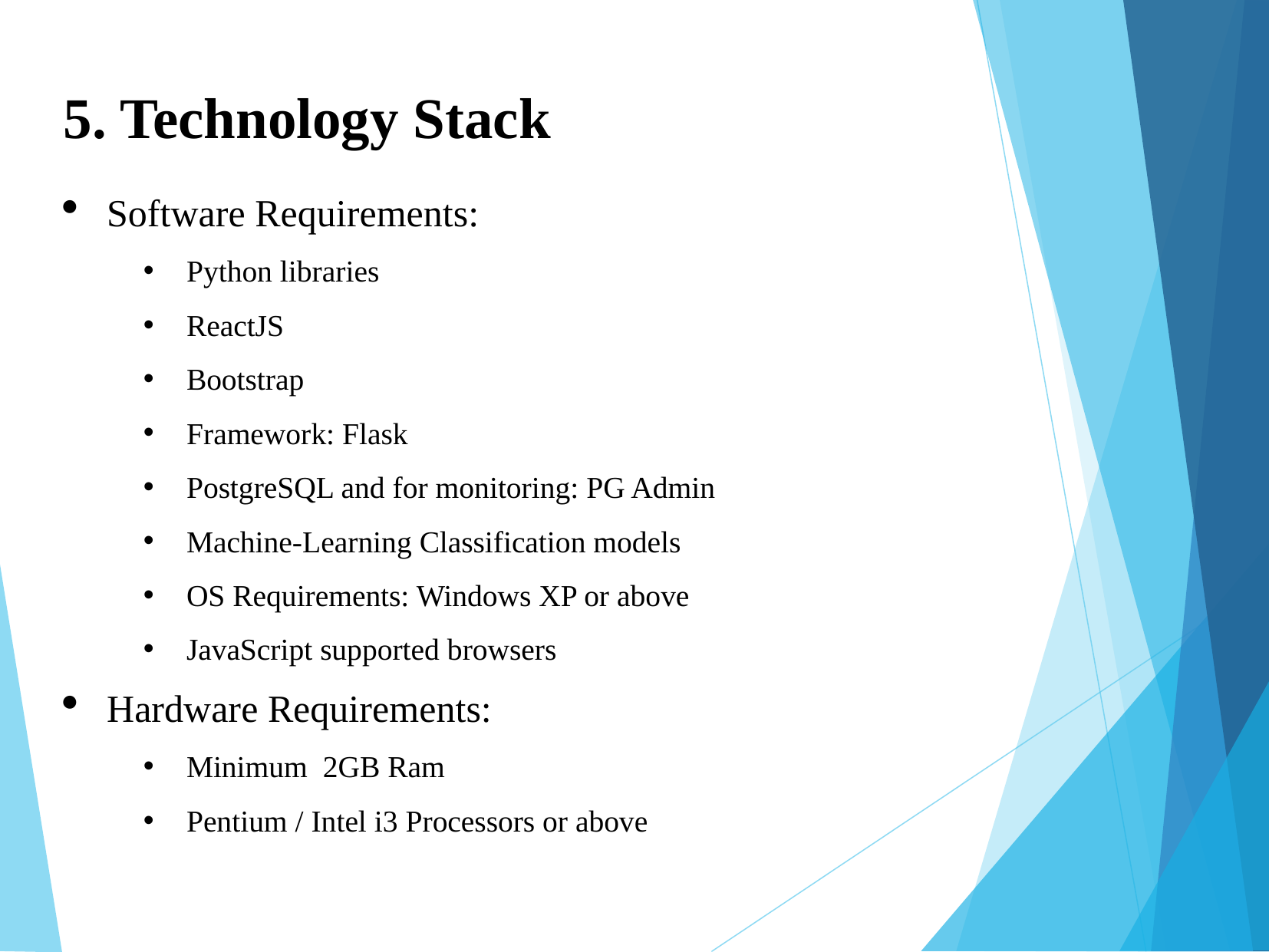

5. Technology Stack
Software Requirements:
Python libraries
ReactJS
Bootstrap
Framework: Flask
PostgreSQL and for monitoring: PG Admin
Machine-Learning Classification models
OS Requirements: Windows XP or above
JavaScript supported browsers
Hardware Requirements:
Minimum  2GB Ram
Pentium / Intel i3 Processors or above